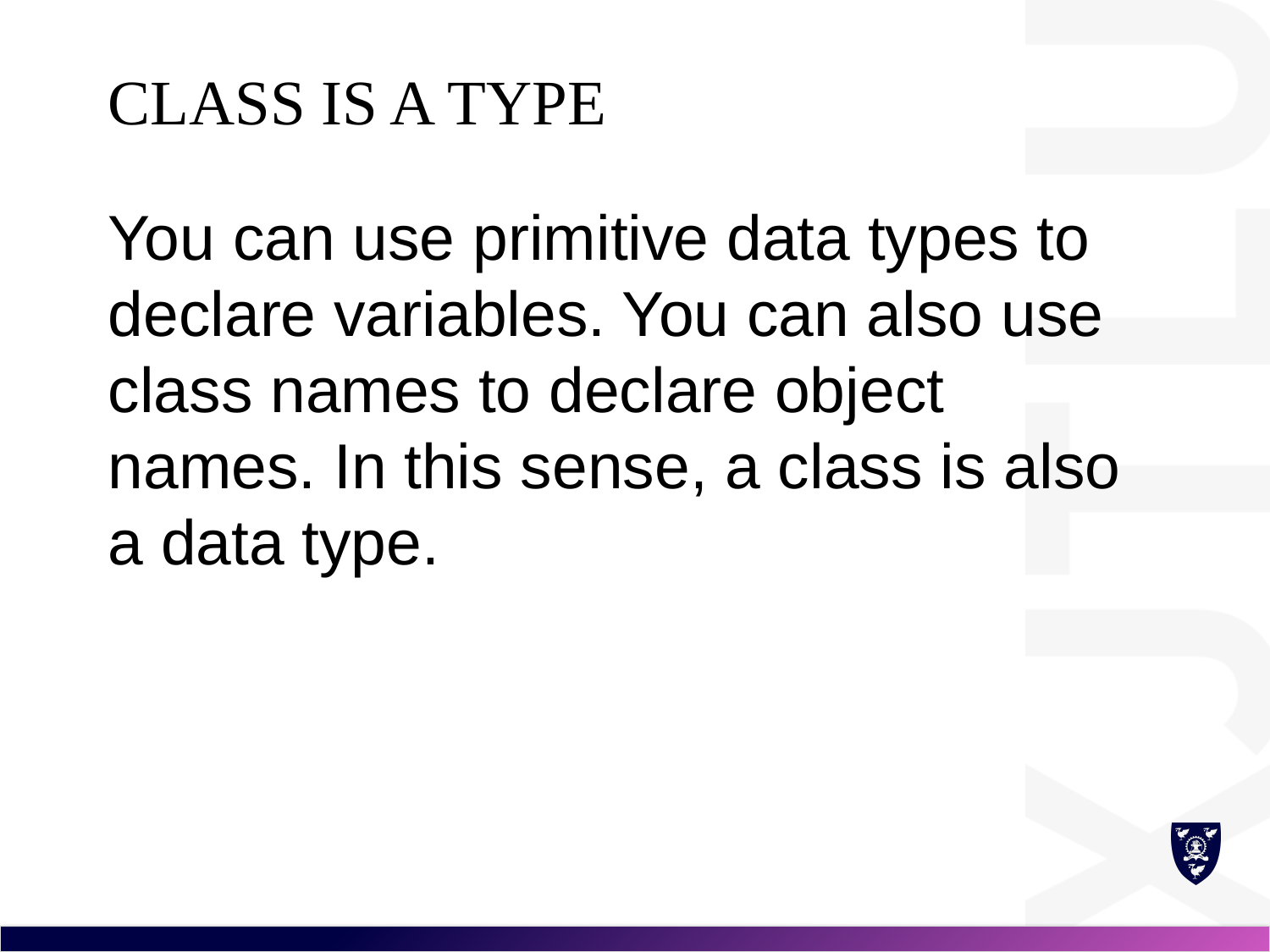

# Class is a Type
You can use primitive data types to declare variables. You can also use class names to declare object names. In this sense, a class is also a data type.
20